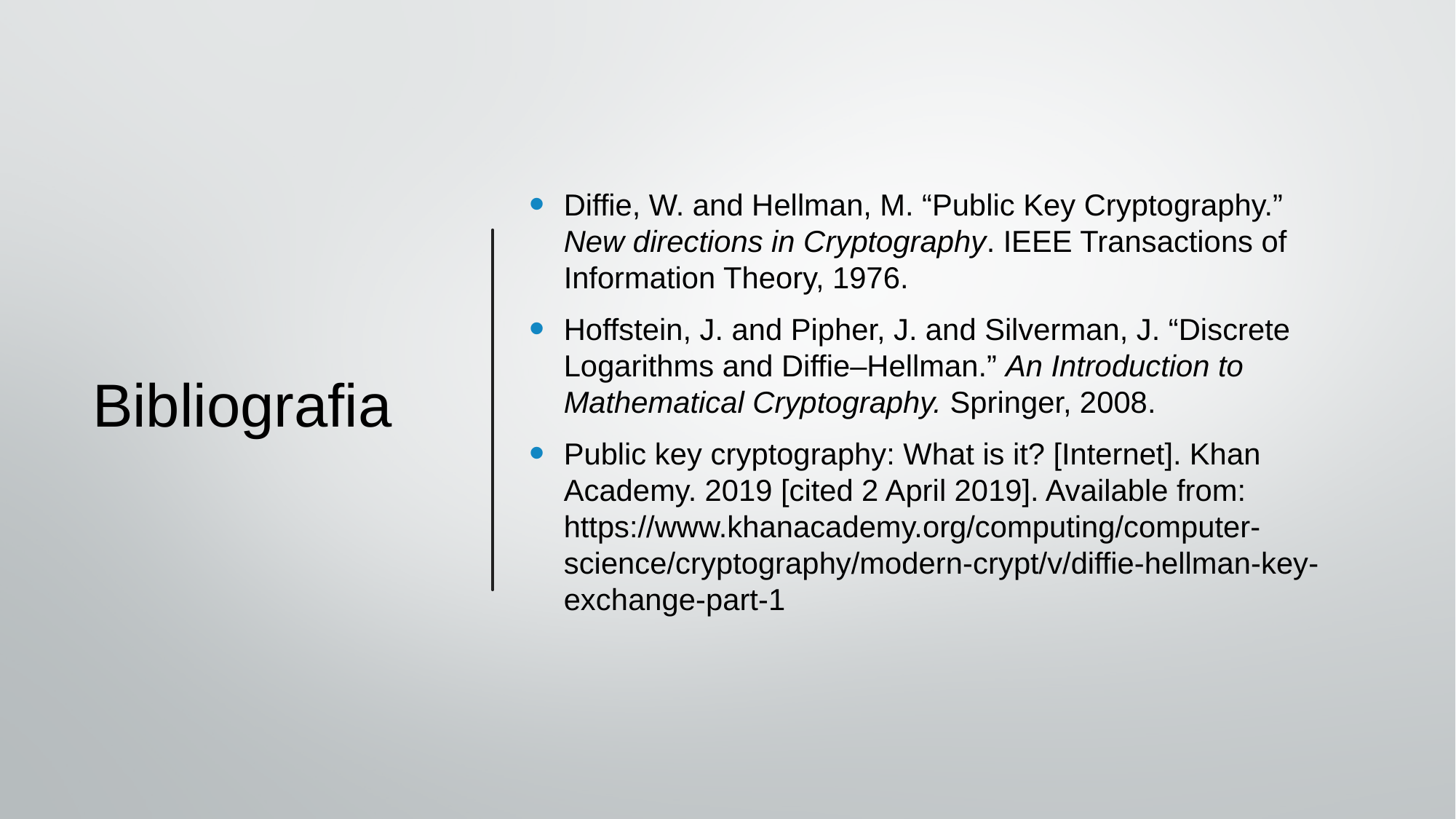

# Bibliografia
Diffie, W. and Hellman, M. “Public Key Cryptography.”  New directions in Cryptography. IEEE Transactions of Information Theory, 1976.
Hoffstein, J. and Pipher, J. and Silverman, J. “Discrete Logarithms and Diffie–Hellman.” An Introduction to Mathematical Cryptography. Springer, 2008.
Public key cryptography: What is it? [Internet]. Khan Academy. 2019 [cited 2 April 2019]. Available from: https://www.khanacademy.org/computing/computer-science/cryptography/modern-crypt/v/diffie-hellman-key-exchange-part-1